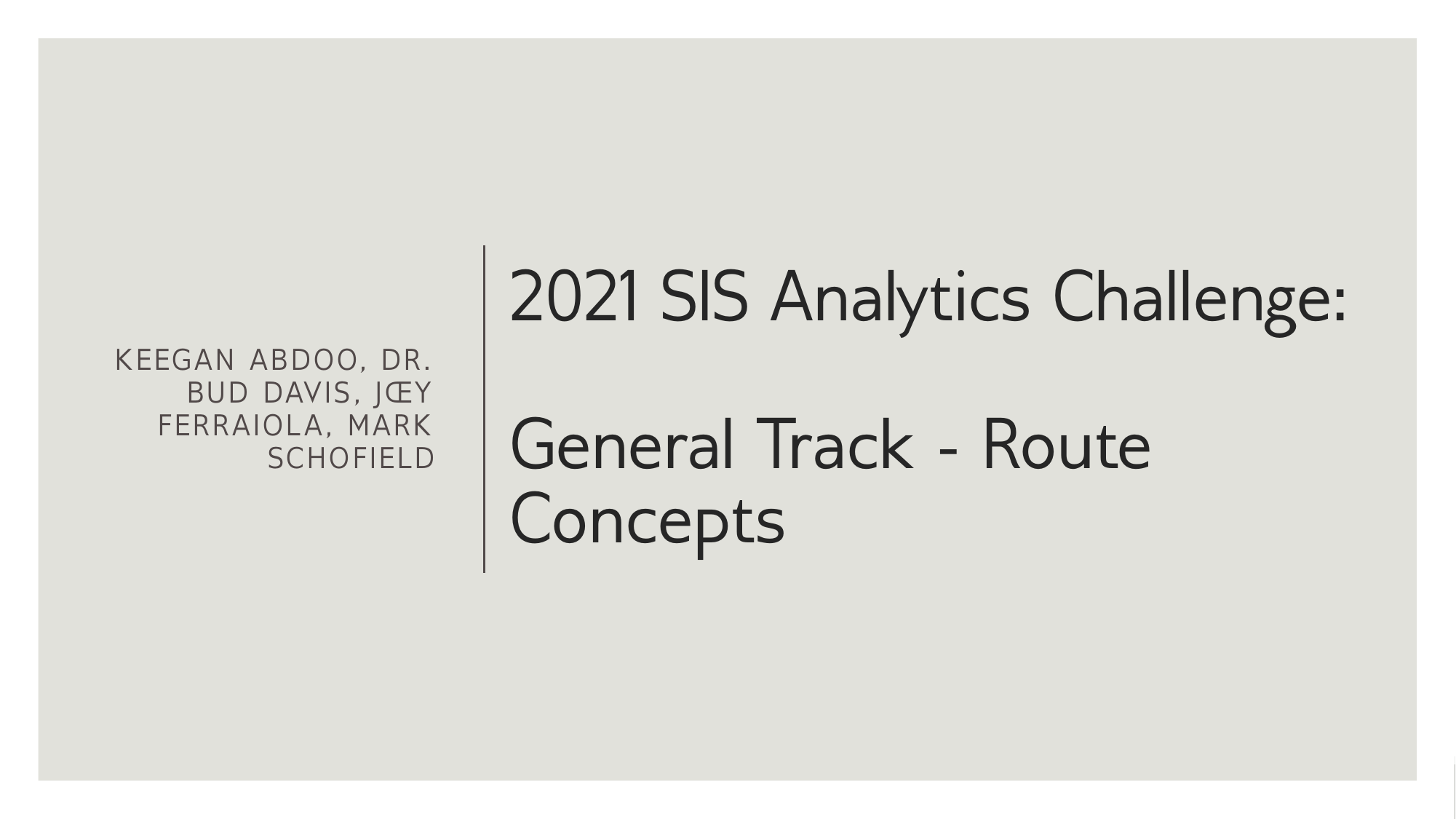

Keegan Abdoo, Dr. Bud Davis, Joey Ferraiola, Mark Schofield
# 2021 SIS Analytics Challenge: General Track - Route Concepts